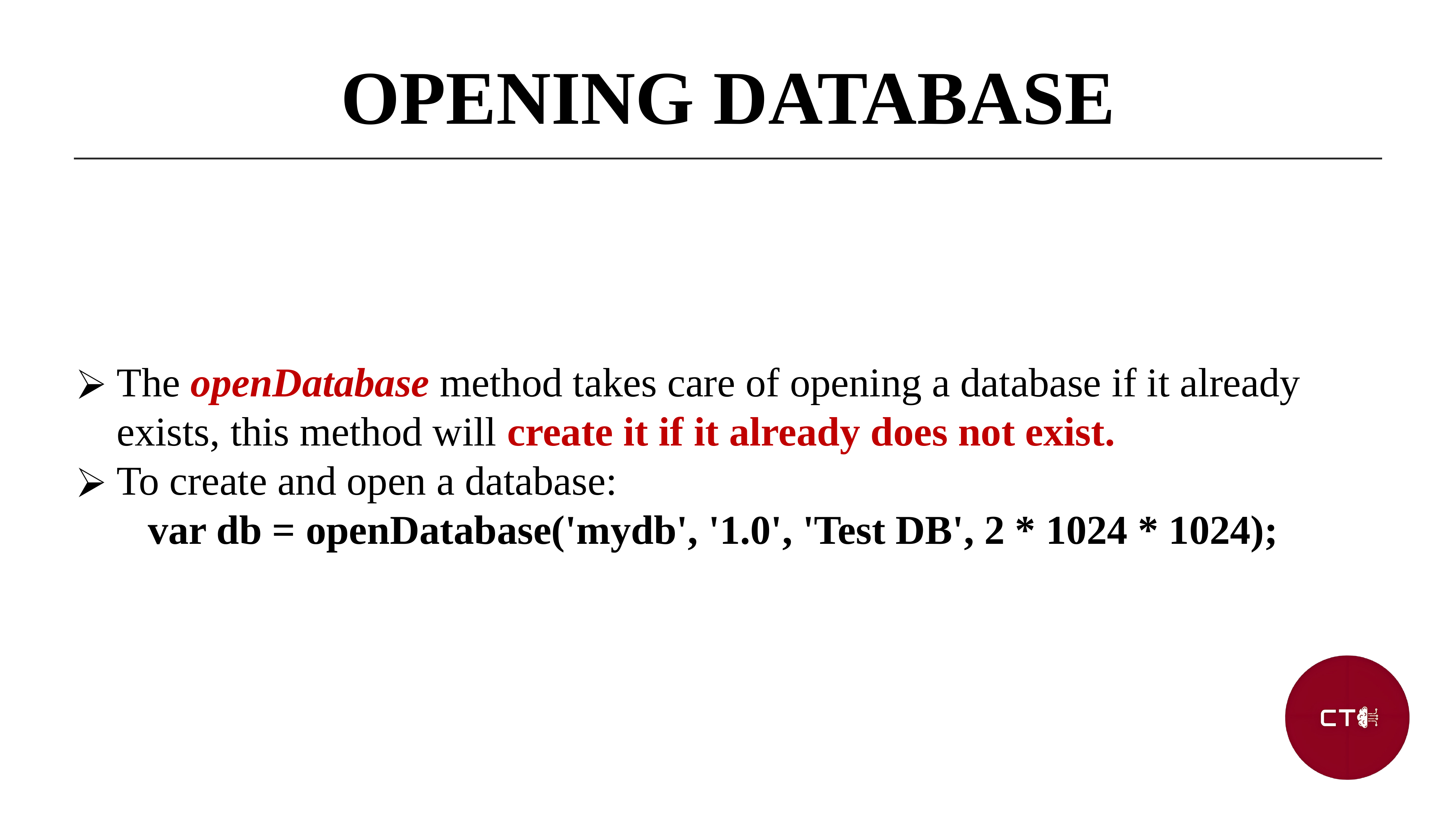

OPENING DATABASE
The openDatabase method takes care of opening a database if it already exists, this method will create it if it already does not exist.
To create and open a database:
       var db = openDatabase('mydb', '1.0', 'Test DB', 2 * 1024 * 1024);